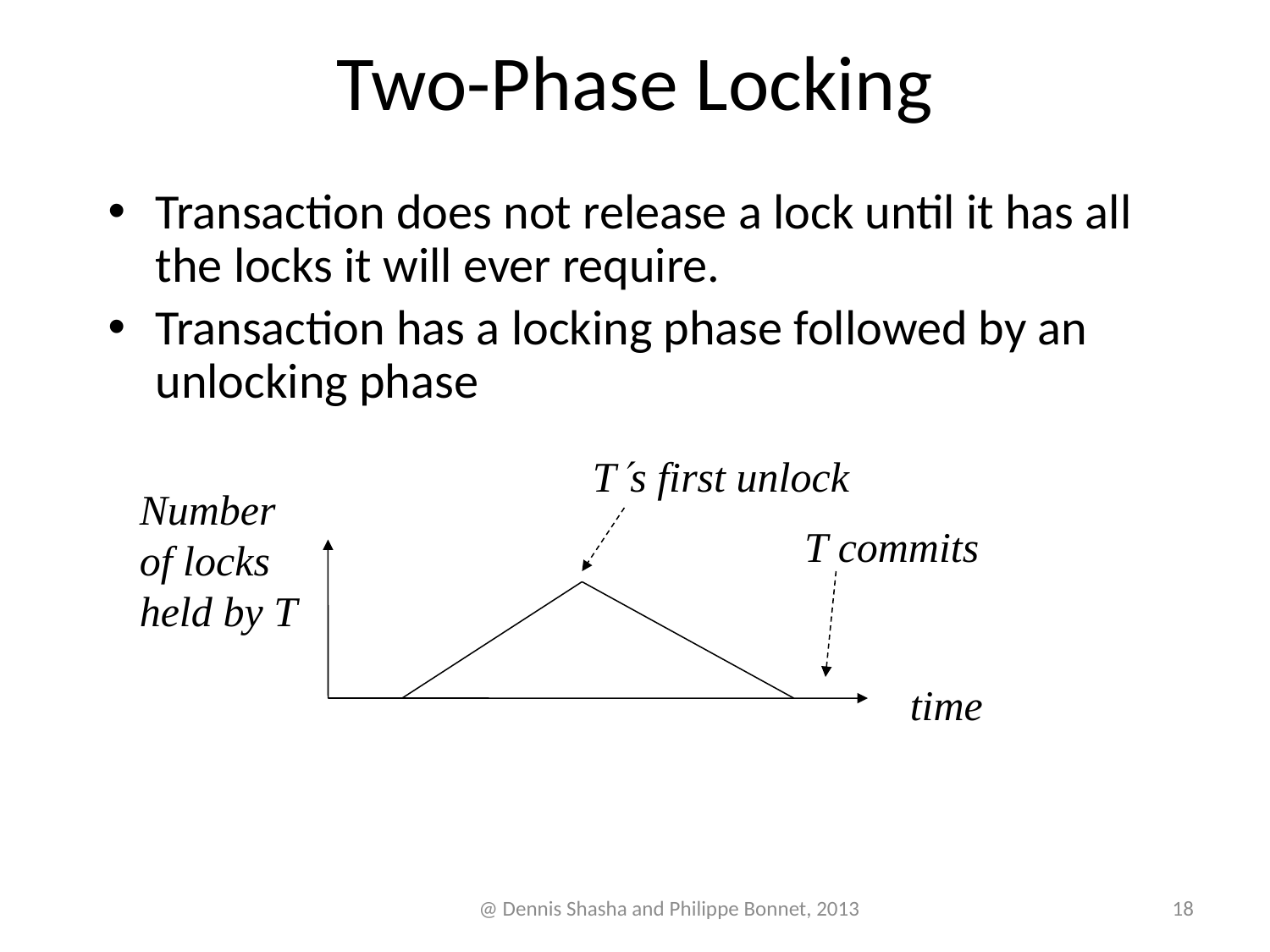

# Two-Phase Locking
Transaction does not release a lock until it has all the locks it will ever require.
Transaction has a locking phase followed by an unlocking phase

T′s first unlock
Number
of locks
held by T

T commits

time

@ Dennis Shasha and Philippe Bonnet, 2013
18